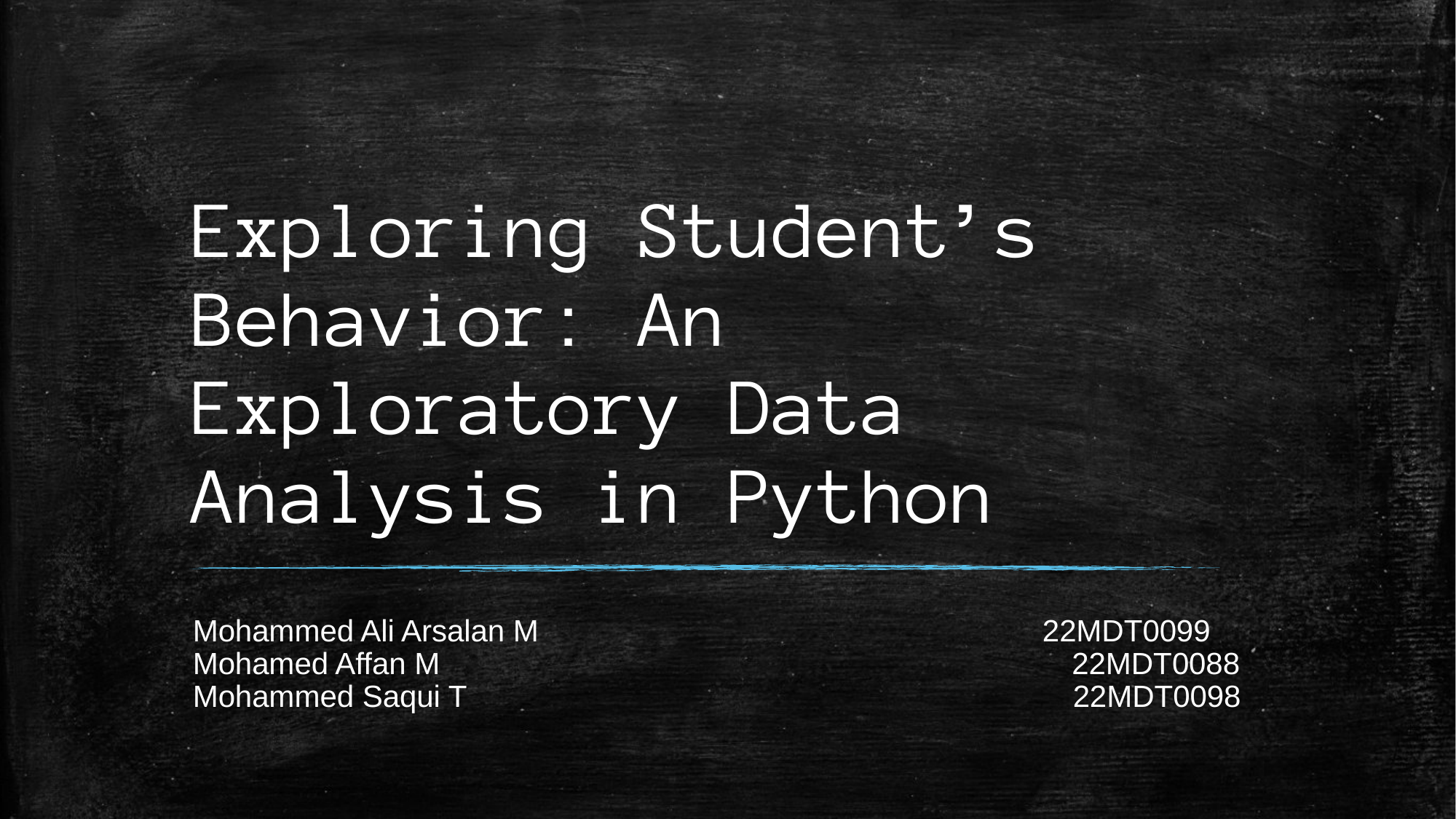

# Exploring Student’s Behavior: An Exploratory Data Analysis in Python
Mohammed Ali Arsalan M                                                           22MDT0099
Mohamed Affan M                                                                          22MDT0088
Mohammed Saqui T                                                                       22MDT0098